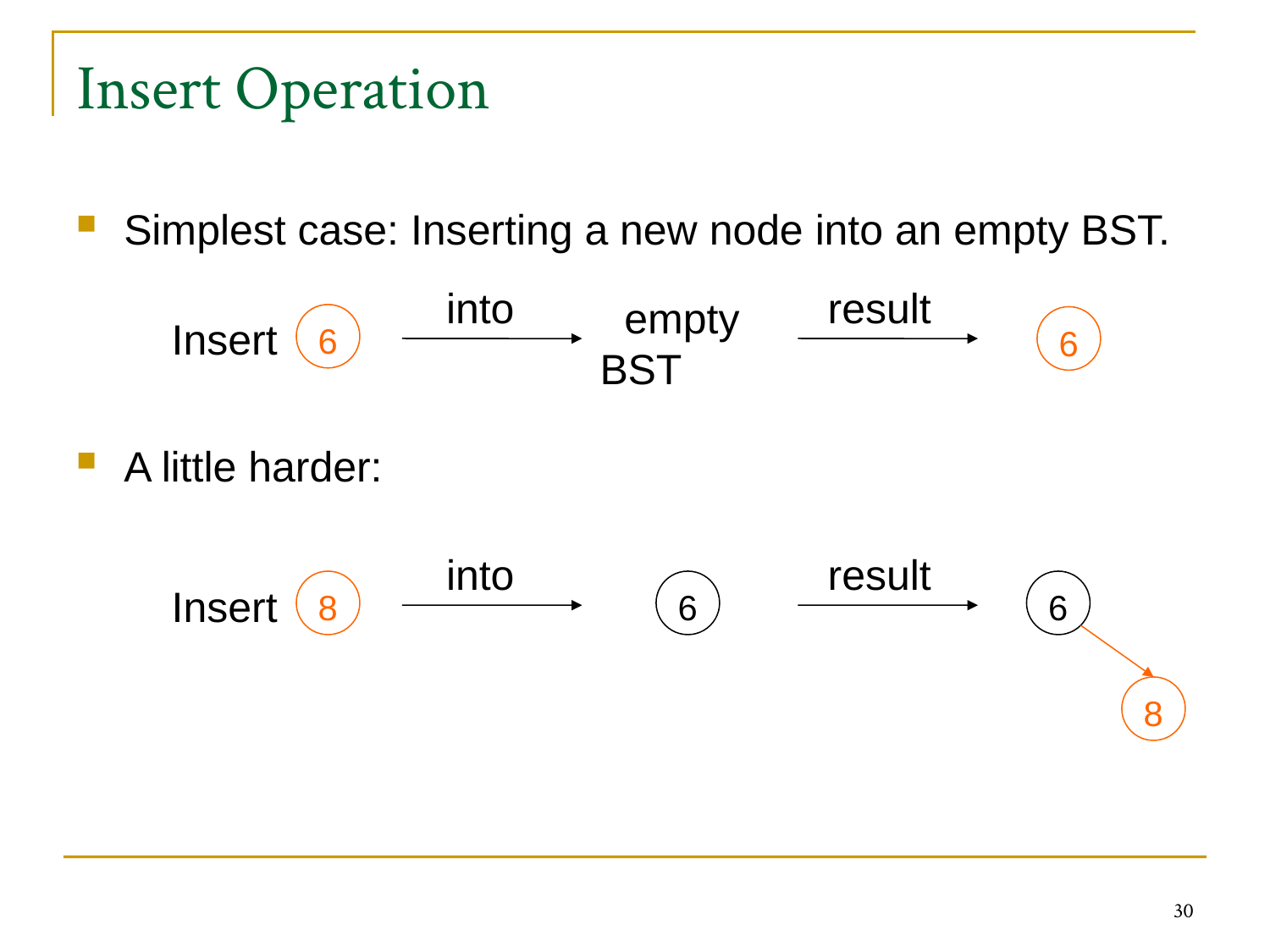

# Insert Operation
Simplest case: Inserting a new node into an empty BST.

A little harder:

into
result
empty
BST

6
Insert

6

into
result

8

Insert
6
6

8
30